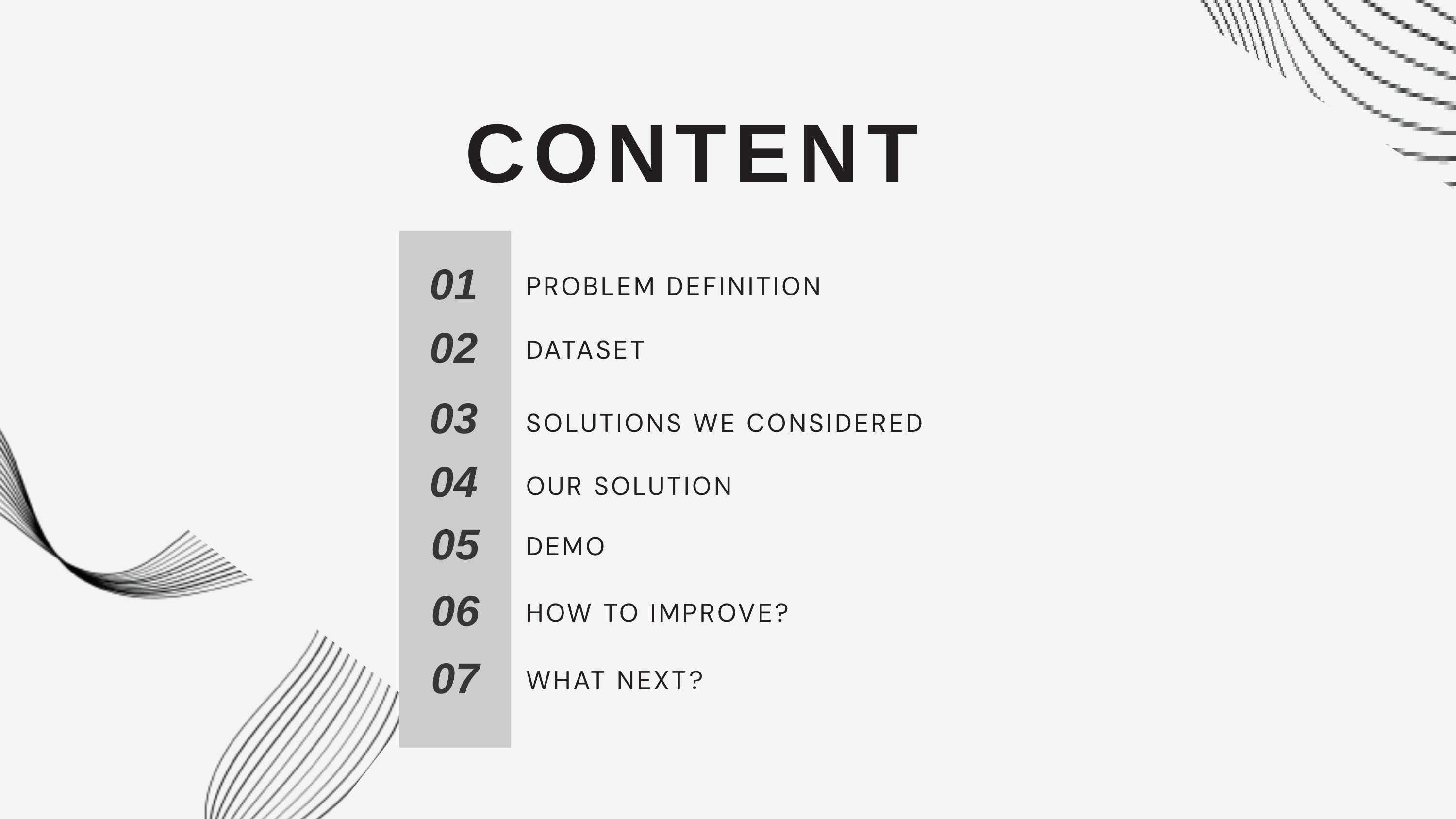

CONTENT

01
PROBLEM DEFINITION
02
DATASET
03
SOLUTIONS WE CONSIDERED

04
OUR SOLUTION
05
DEMO
06
HOW TO IMPROVE?
07
WHAT NEXT?